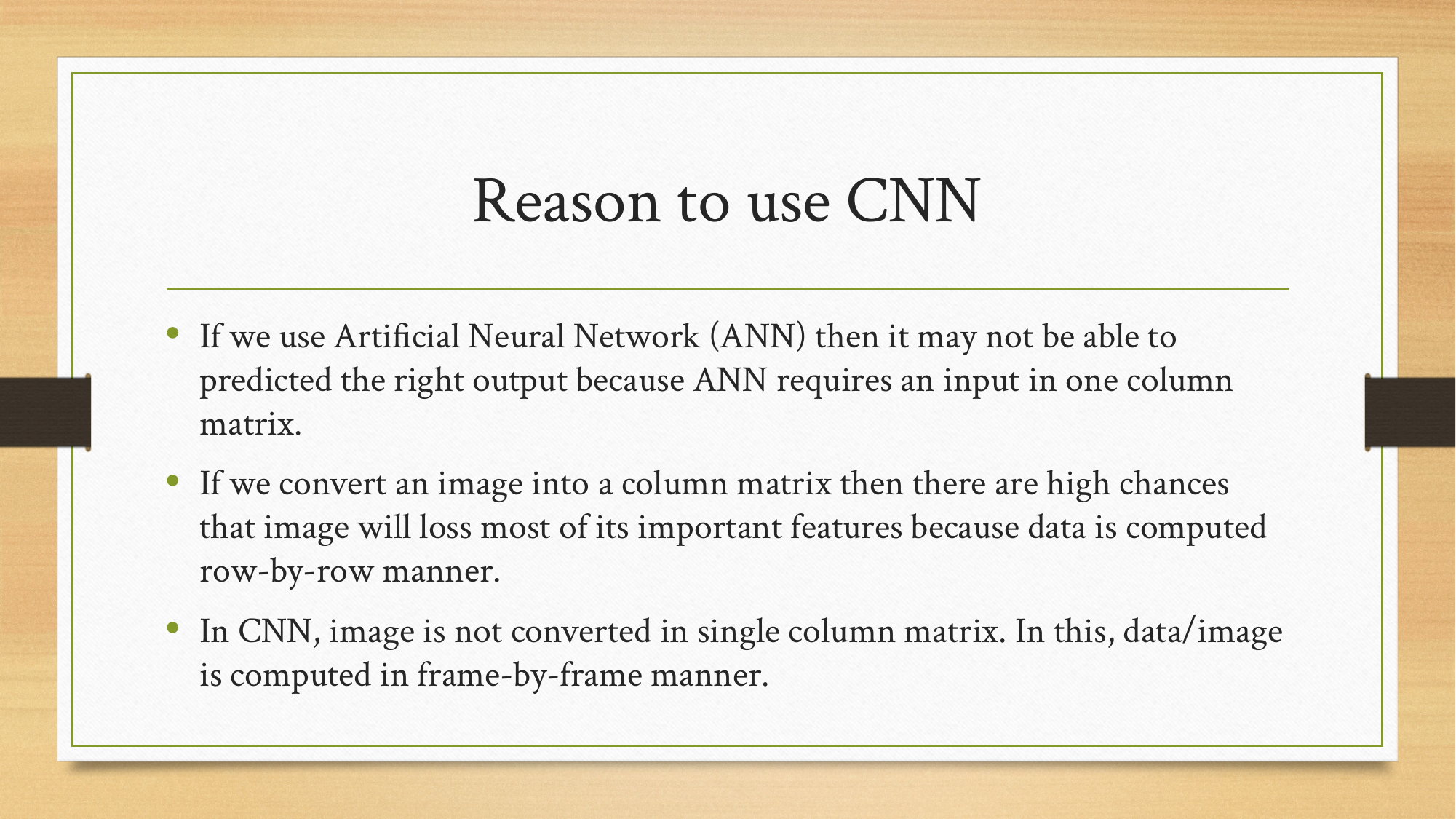

# Reason to use CNN
If we use Artificial Neural Network (ANN) then it may not be able to predicted the right output because ANN requires an input in one column matrix.
If we convert an image into a column matrix then there are high chances that image will loss most of its important features because data is computed row-by-row manner.
In CNN, image is not converted in single column matrix. In this, data/image is computed in frame-by-frame manner.